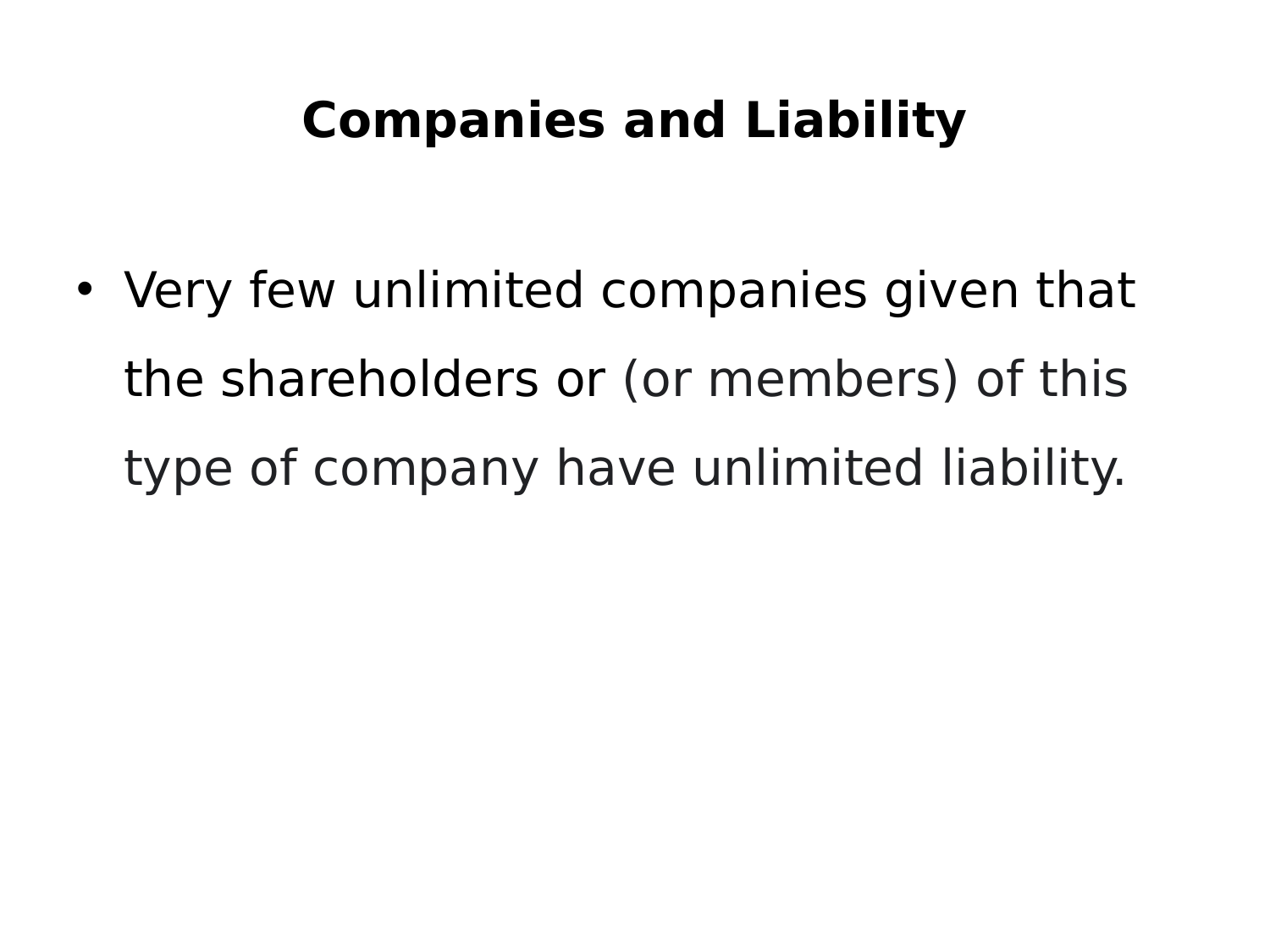

# Companies and Liability
Very few unlimited companies given that the shareholders or (or members) of this type of company have unlimited liability.